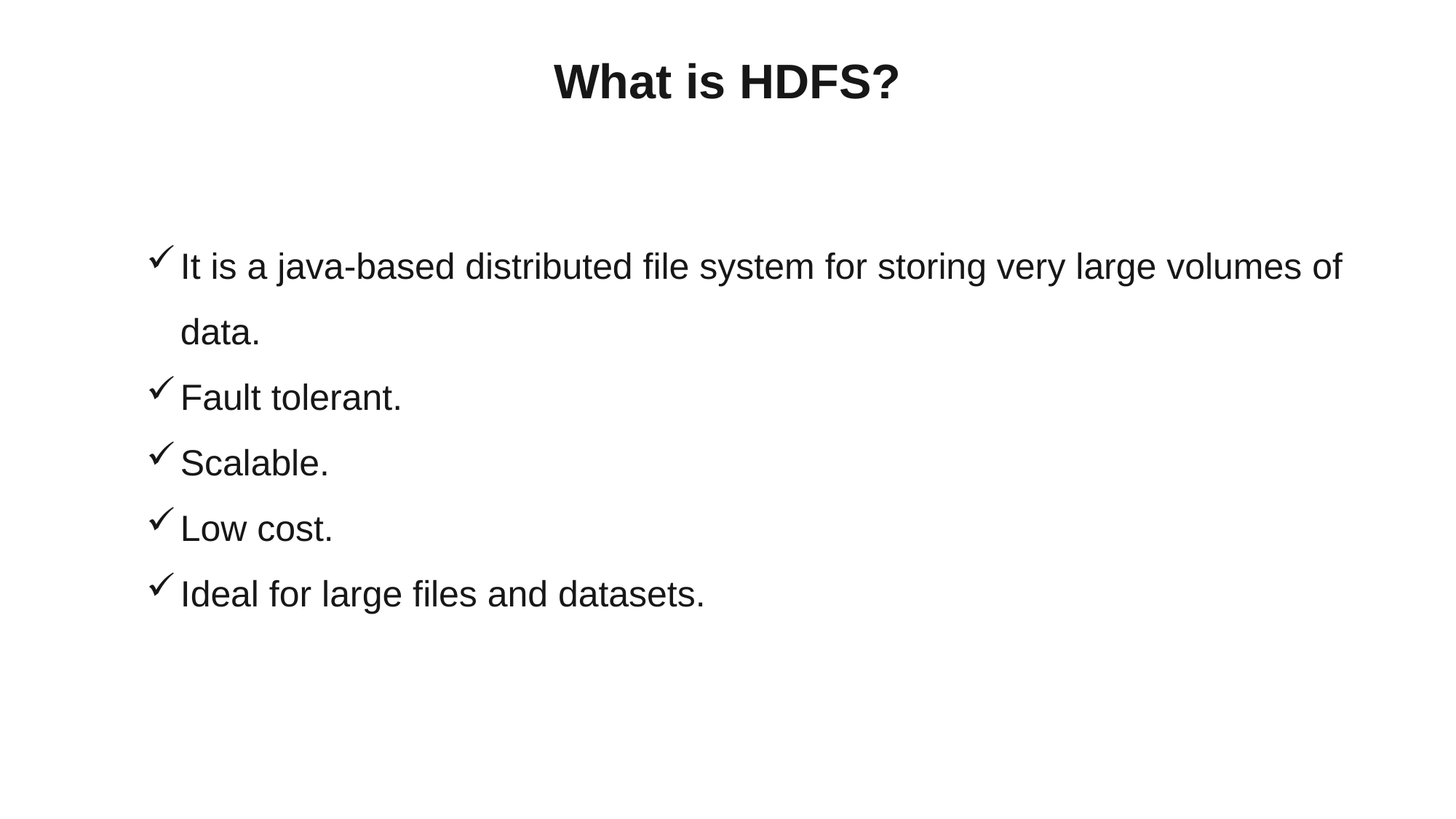

# What is HDFS?
It is a java-based distributed file system for storing very large volumes of data.
Fault tolerant.
Scalable.
Low cost.
Ideal for large files and datasets.